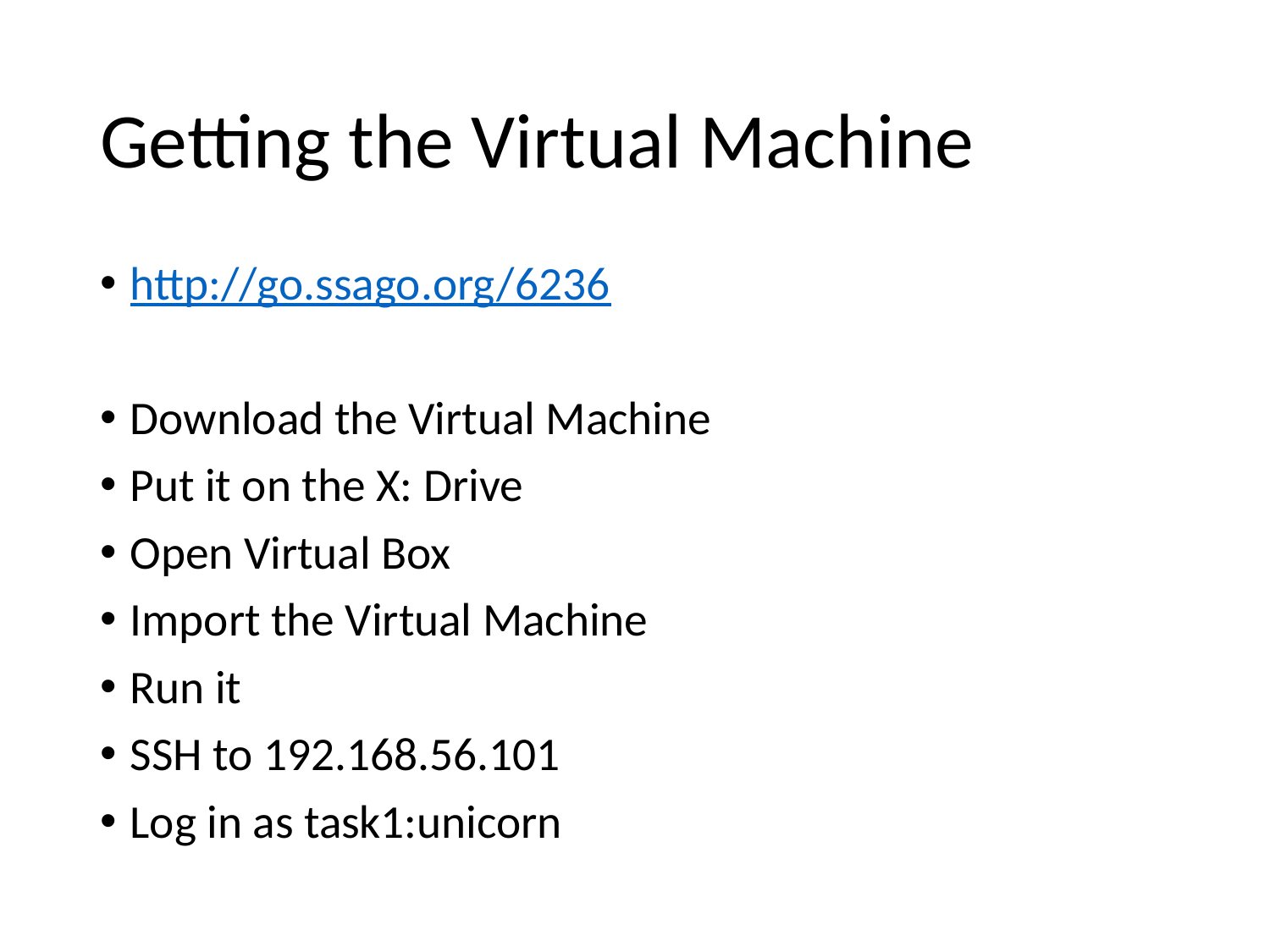

# Getting the Virtual Machine
http://go.ssago.org/6236

Download the Virtual Machine
Put it on the X: Drive
Open Virtual Box
Import the Virtual Machine
Run it
SSH to 192.168.56.101
Log in as task1:unicorn